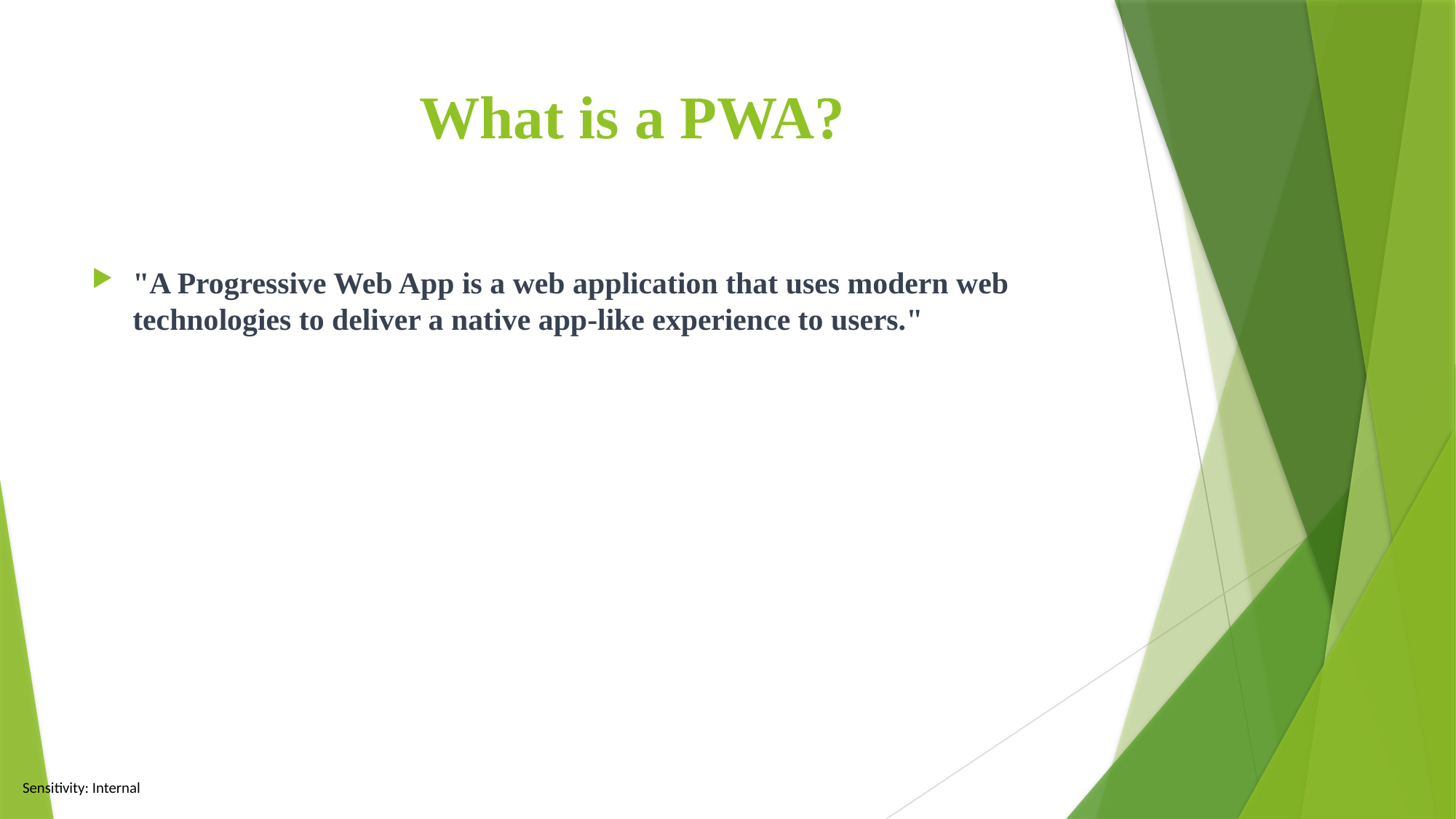

# What is a PWA?
"A Progressive Web App is a web application that uses modern web technologies to deliver a native app-like experience to users."